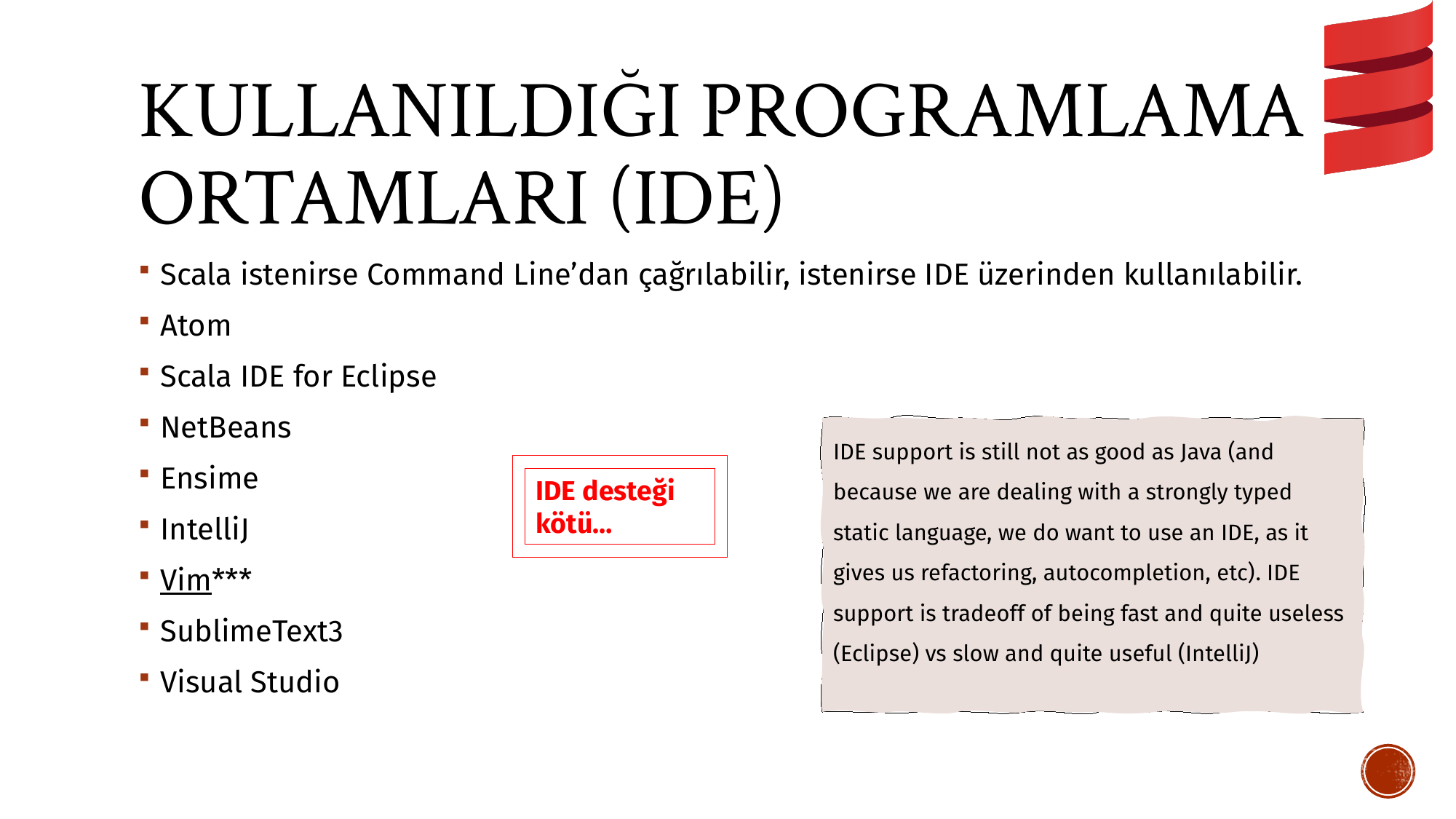

# Kullanıldığı Programlama Ortamları (IDE)
Scala istenirse Command Line’dan çağrılabilir, istenirse IDE üzerinden kullanılabilir.
Atom
Scala IDE for Eclipse
NetBeans
Ensime
IntelliJ
Vim***
SublimeText3
Visual Studio
IDE support is still not as good as Java (and because we are dealing with a strongly typed static language, we do want to use an IDE, as it gives us refactoring, autocompletion, etc). IDE support is tradeoff of being fast and quite useless (Eclipse) vs slow and quite useful (IntelliJ)
IDE desteği kötü…